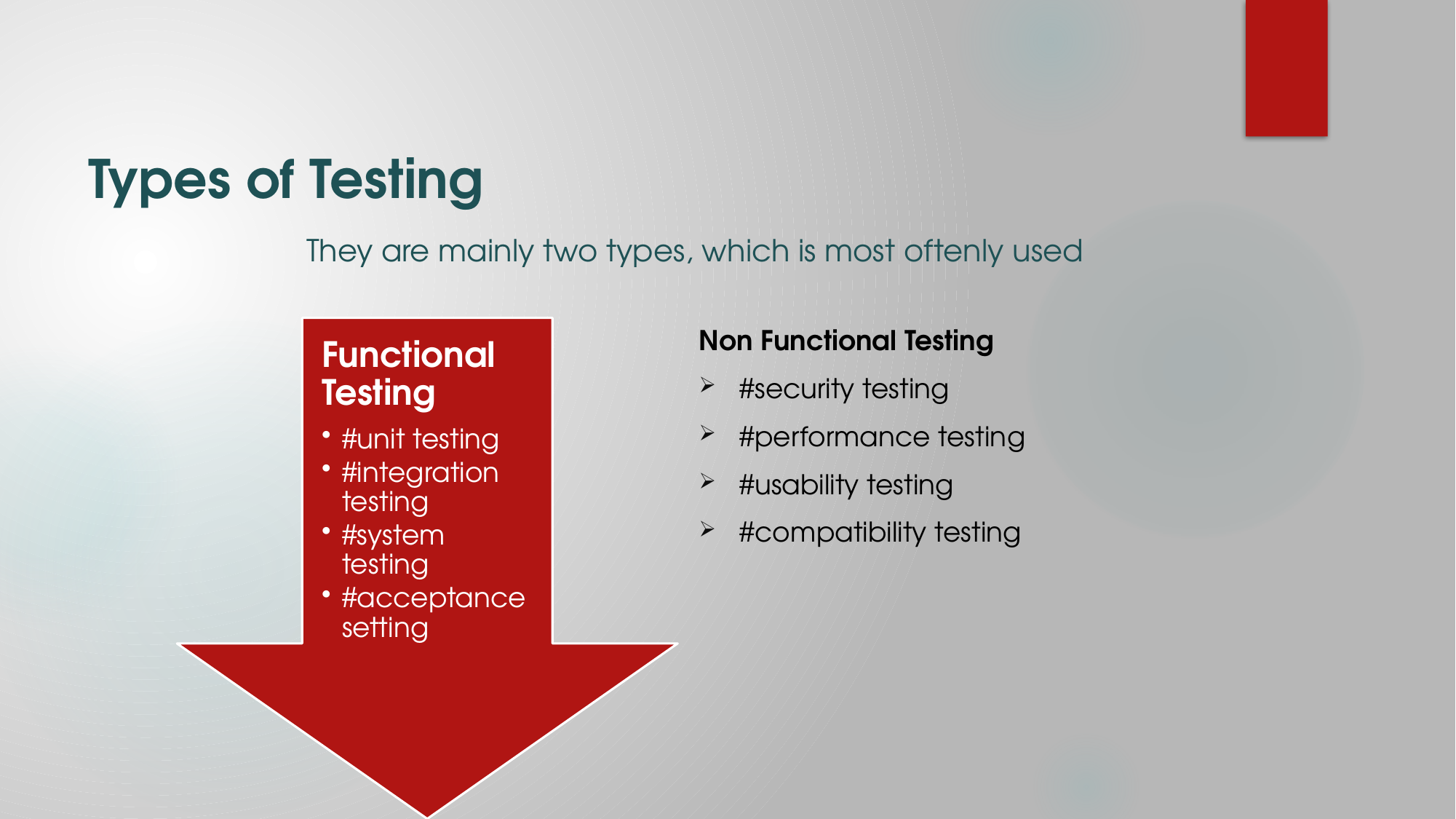

# Types of Testing They are mainly two types, which is most oftenly used
Functional Testing
#unit testing
#integration testing
#system testing
#acceptance setting
Non Functional Testing
#security testing
#performance testing
#usability testing
#compatibility testing